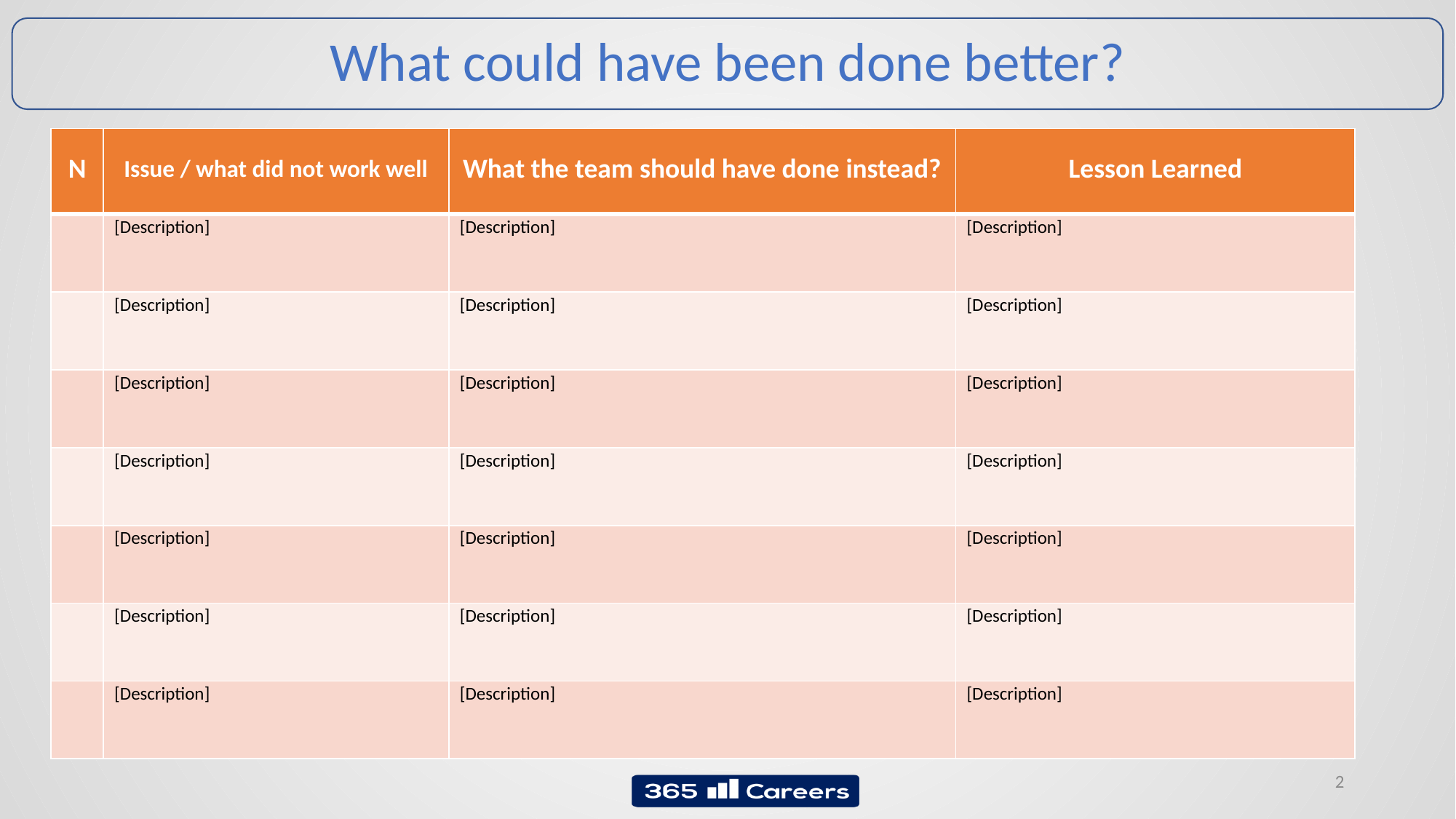

What could have been done better?
| N | Issue / what did not work well | What the team should have done instead? | Lesson Learned |
| --- | --- | --- | --- |
|  | [Description] | [Description] | [Description] |
|  | [Description] | [Description] | [Description] |
|  | [Description] | [Description] | [Description] |
|  | [Description] | [Description] | [Description] |
|  | [Description] | [Description] | [Description] |
|  | [Description] | [Description] | [Description] |
|  | [Description] | [Description] | [Description] |
2